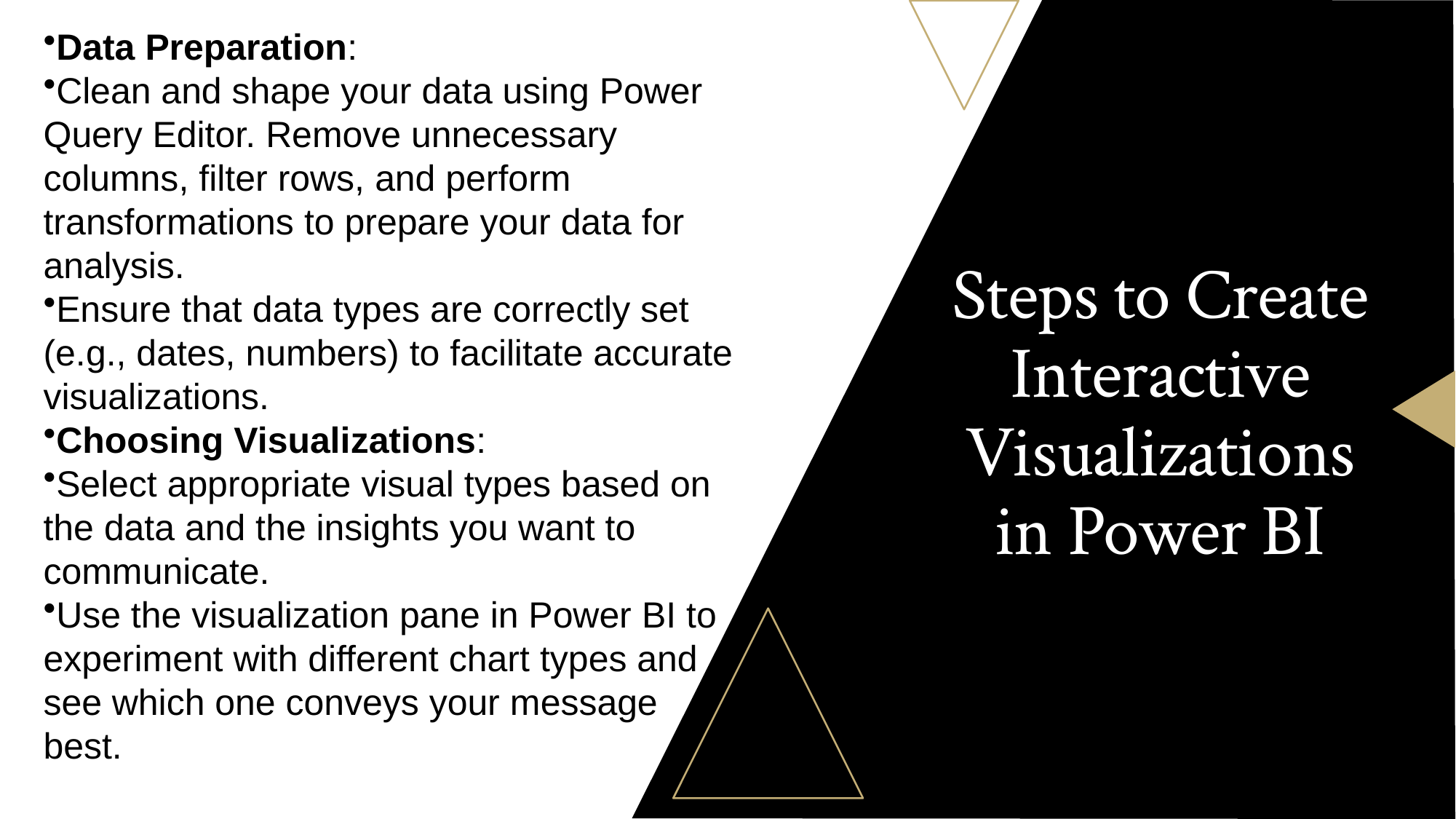

Data Preparation:
Clean and shape your data using Power Query Editor. Remove unnecessary columns, filter rows, and perform transformations to prepare your data for analysis.
Ensure that data types are correctly set (e.g., dates, numbers) to facilitate accurate visualizations.
Choosing Visualizations:
Select appropriate visual types based on the data and the insights you want to communicate.
Use the visualization pane in Power BI to experiment with different chart types and see which one conveys your message best.

# Steps to Create Interactive Visualizations in Power BI